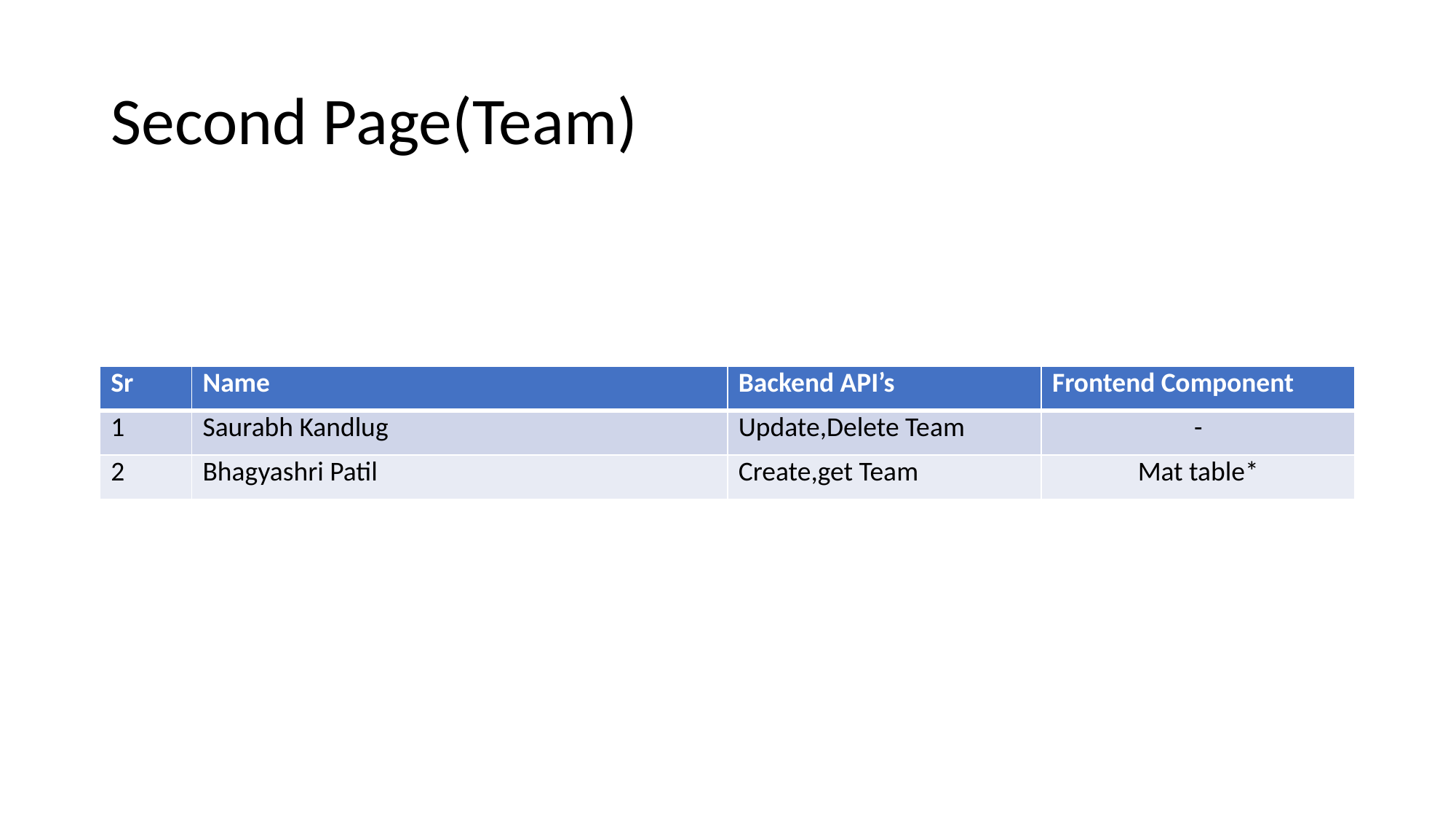

# Second Page(Team)
| Sr | Name | Backend API’s | Frontend Component |
| --- | --- | --- | --- |
| 1 | Saurabh Kandlug | Update,Delete Team | - |
| 2 | Bhagyashri Patil | Create,get Team | Mat table\* |